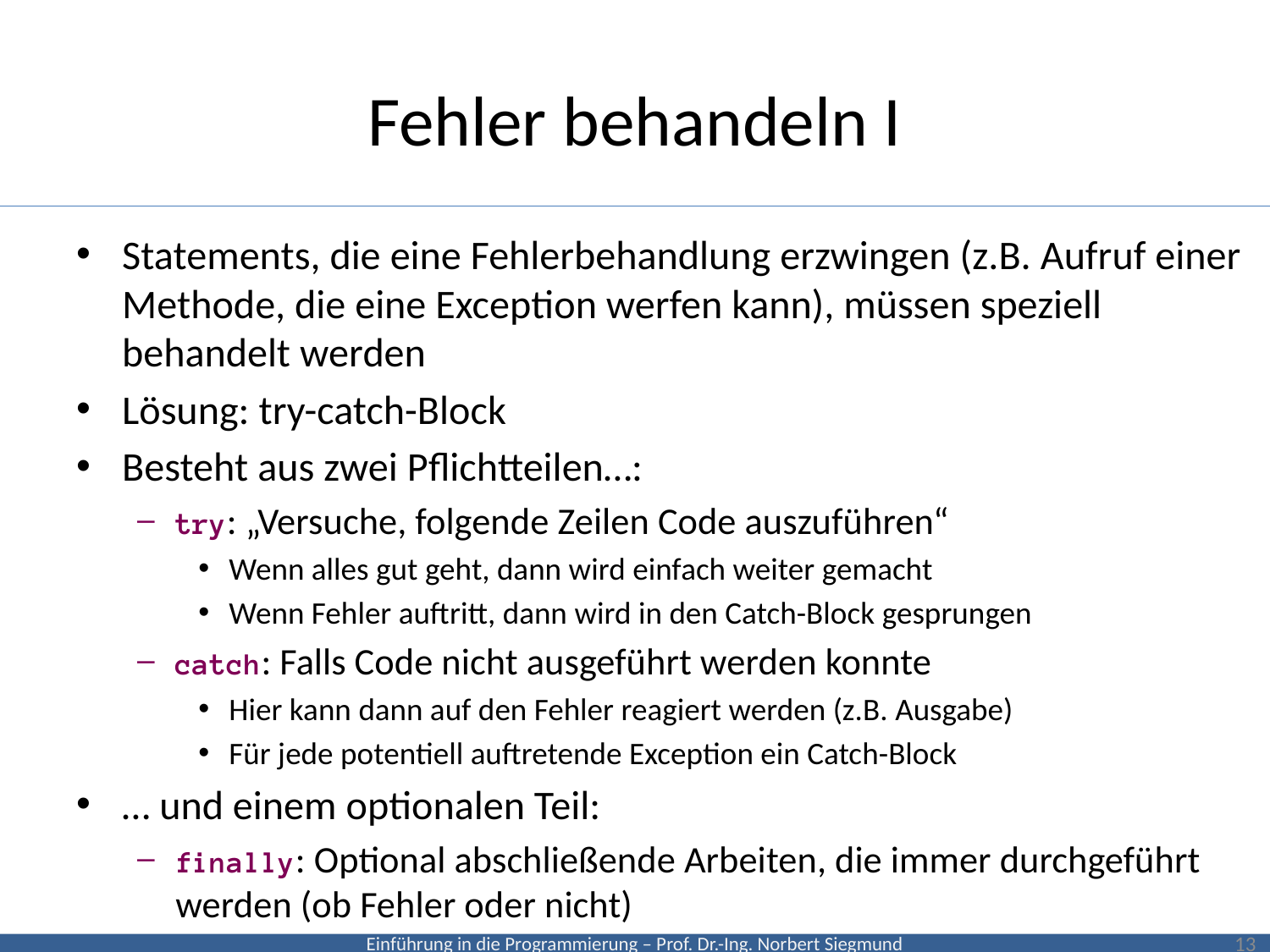

# Fehler behandeln I
Statements, die eine Fehlerbehandlung erzwingen (z.B. Aufruf einer Methode, die eine Exception werfen kann), müssen speziell behandelt werden
Lösung: try-catch-Block
Besteht aus zwei Pflichtteilen…:
try: „Versuche, folgende Zeilen Code auszuführen“
Wenn alles gut geht, dann wird einfach weiter gemacht
Wenn Fehler auftritt, dann wird in den Catch-Block gesprungen
catch: Falls Code nicht ausgeführt werden konnte
Hier kann dann auf den Fehler reagiert werden (z.B. Ausgabe)
Für jede potentiell auftretende Exception ein Catch-Block
… und einem optionalen Teil:
finally: Optional abschließende Arbeiten, die immer durchgeführt werden (ob Fehler oder nicht)
13